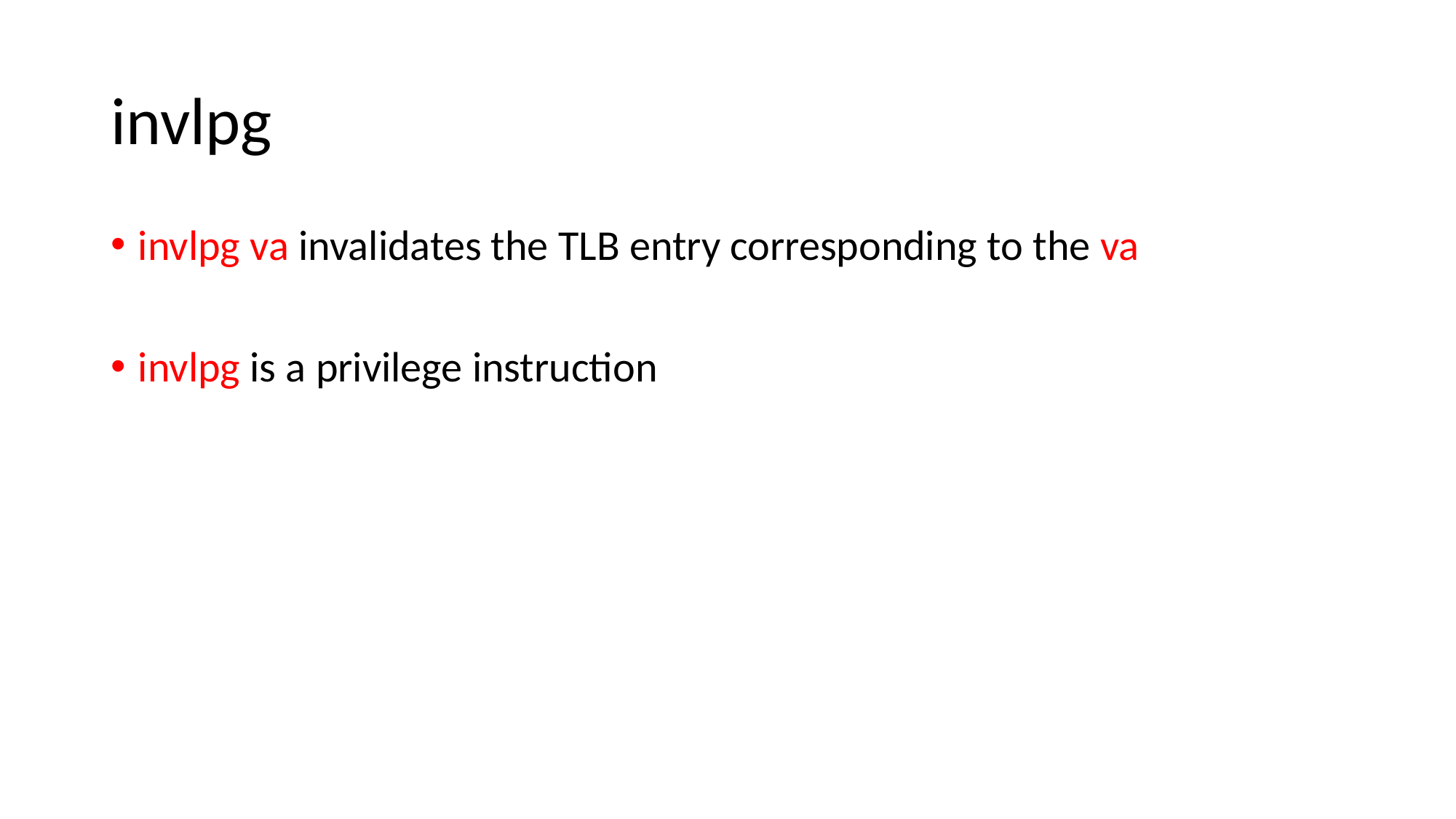

# invlpg
invlpg va invalidates the TLB entry corresponding to the va

invlpg is a privilege instruction